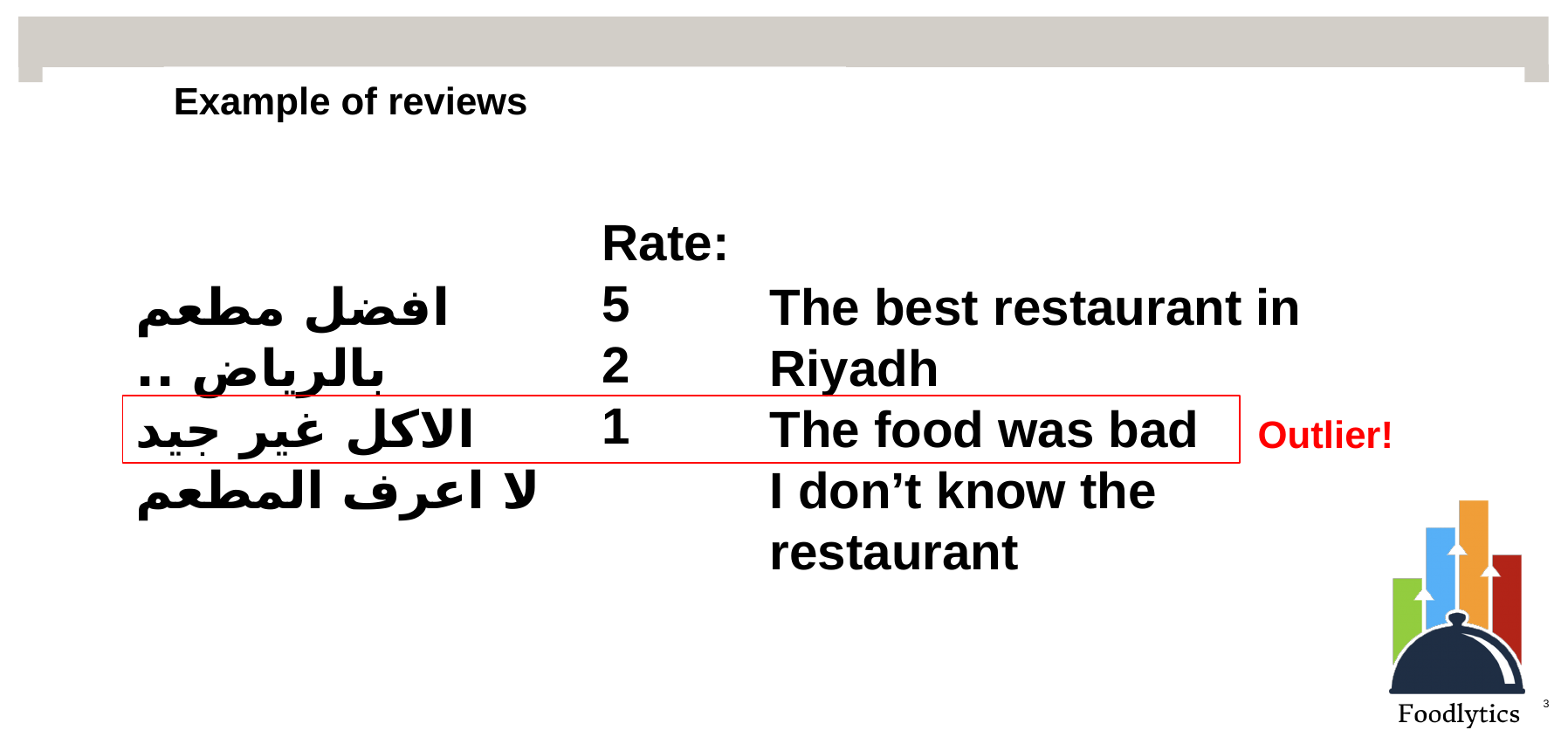

Example of reviews
Rate:
5
2
1
افضل مطعم بالرياض ..
 الاكل غير جيد
لا اعرف المطعم
The best restaurant in Riyadh
The food was bad
I don’t know the restaurant

Outlier!
3